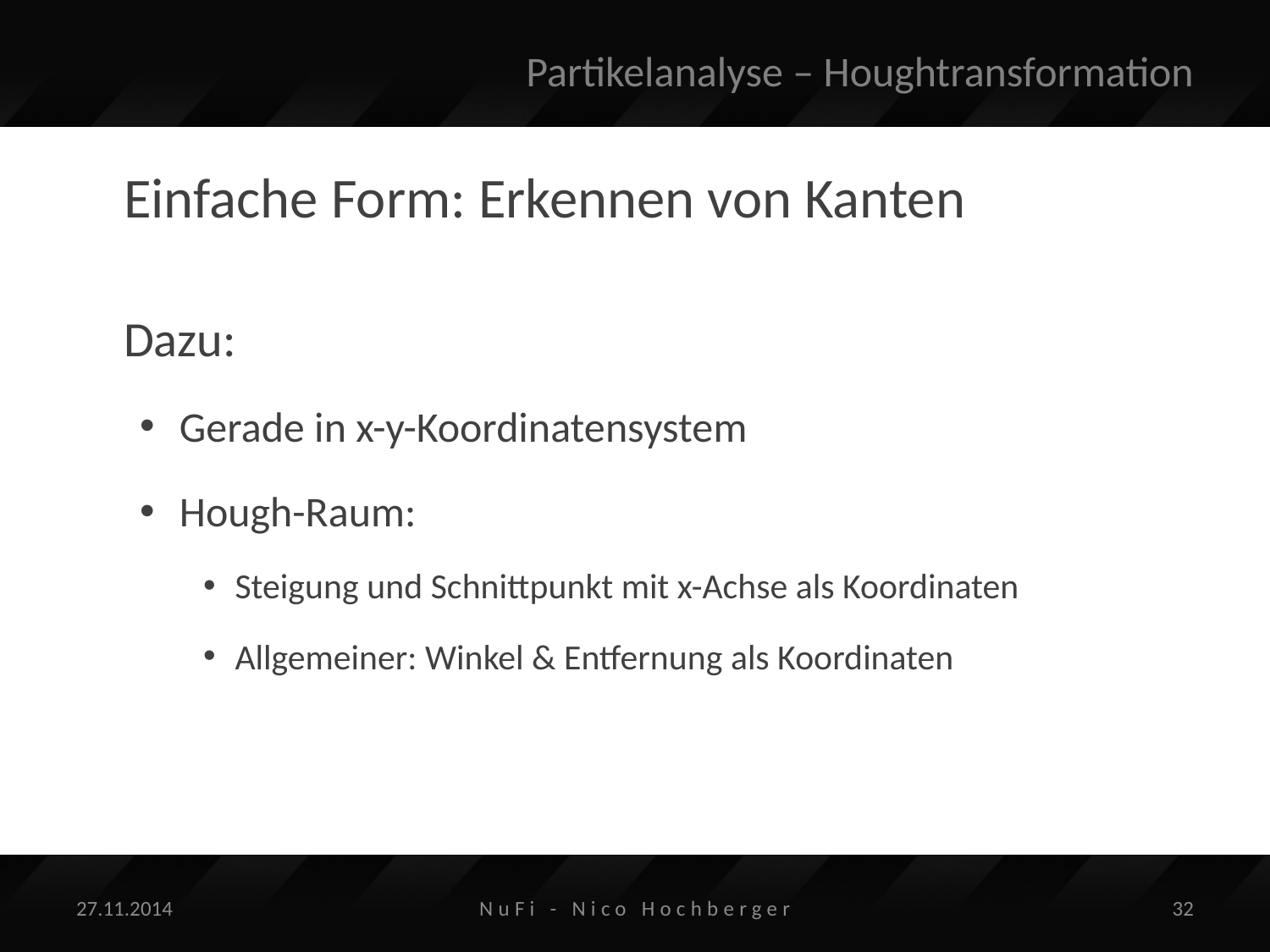

# Partikelanalyse – Houghtransformation
Einfache Form: Erkennen von Kanten

Dazu:
Gerade in x-y-Koordinatensystem
Hough-Raum:
Steigung und Schnittpunkt mit x-Achse als Koordinaten
Allgemeiner: Winkel & Entfernung als Koordinaten
27.11.2014
NuFi - Nico Hochberger
32